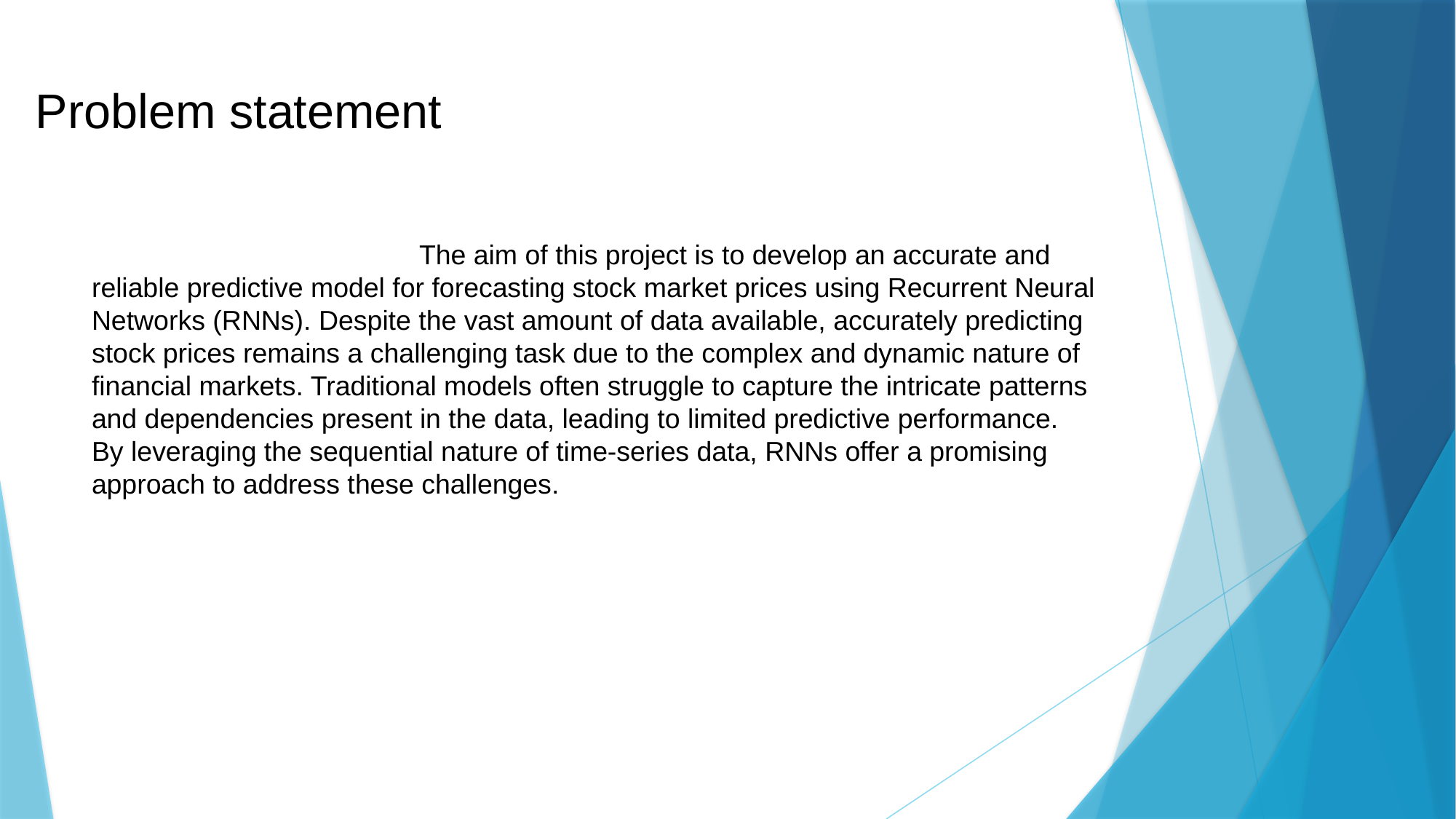

# Problem statement
			The aim of this project is to develop an accurate and reliable predictive model for forecasting stock market prices using Recurrent Neural Networks (RNNs). Despite the vast amount of data available, accurately predicting stock prices remains a challenging task due to the complex and dynamic nature of financial markets. Traditional models often struggle to capture the intricate patterns and dependencies present in the data, leading to limited predictive performance. By leveraging the sequential nature of time-series data, RNNs offer a promising approach to address these challenges.